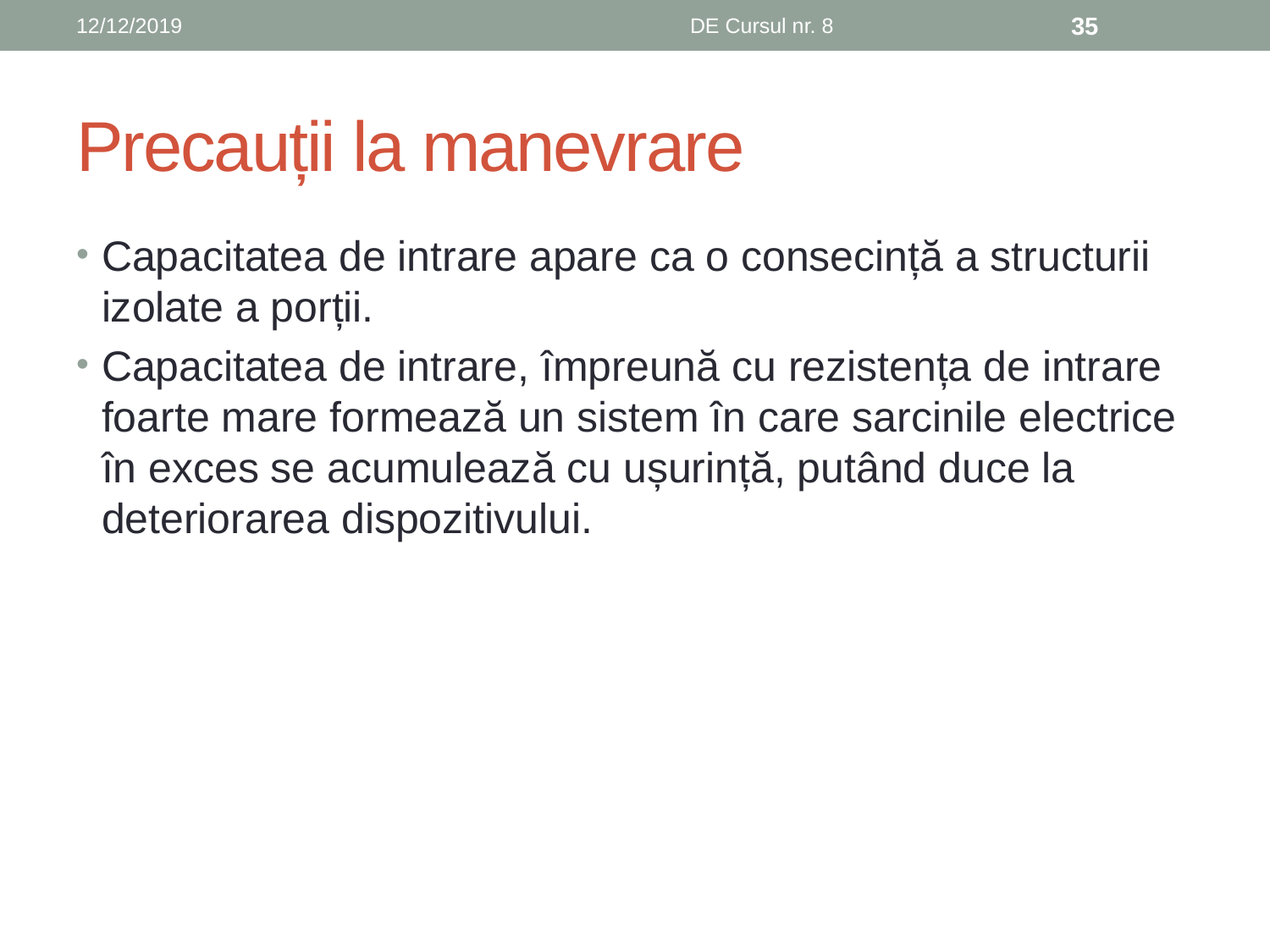

12/12/2019
DE Cursul nr. 8
35
# Precauții la manevrare
Capacitatea de intrare apare ca o consecință a structurii izolate a porții.
Capacitatea de intrare, împreună cu rezistența de intrare foarte mare formează un sistem în care sarcinile electrice în exces se acumulează cu ușurință, putând duce la deteriorarea dispozitivului.